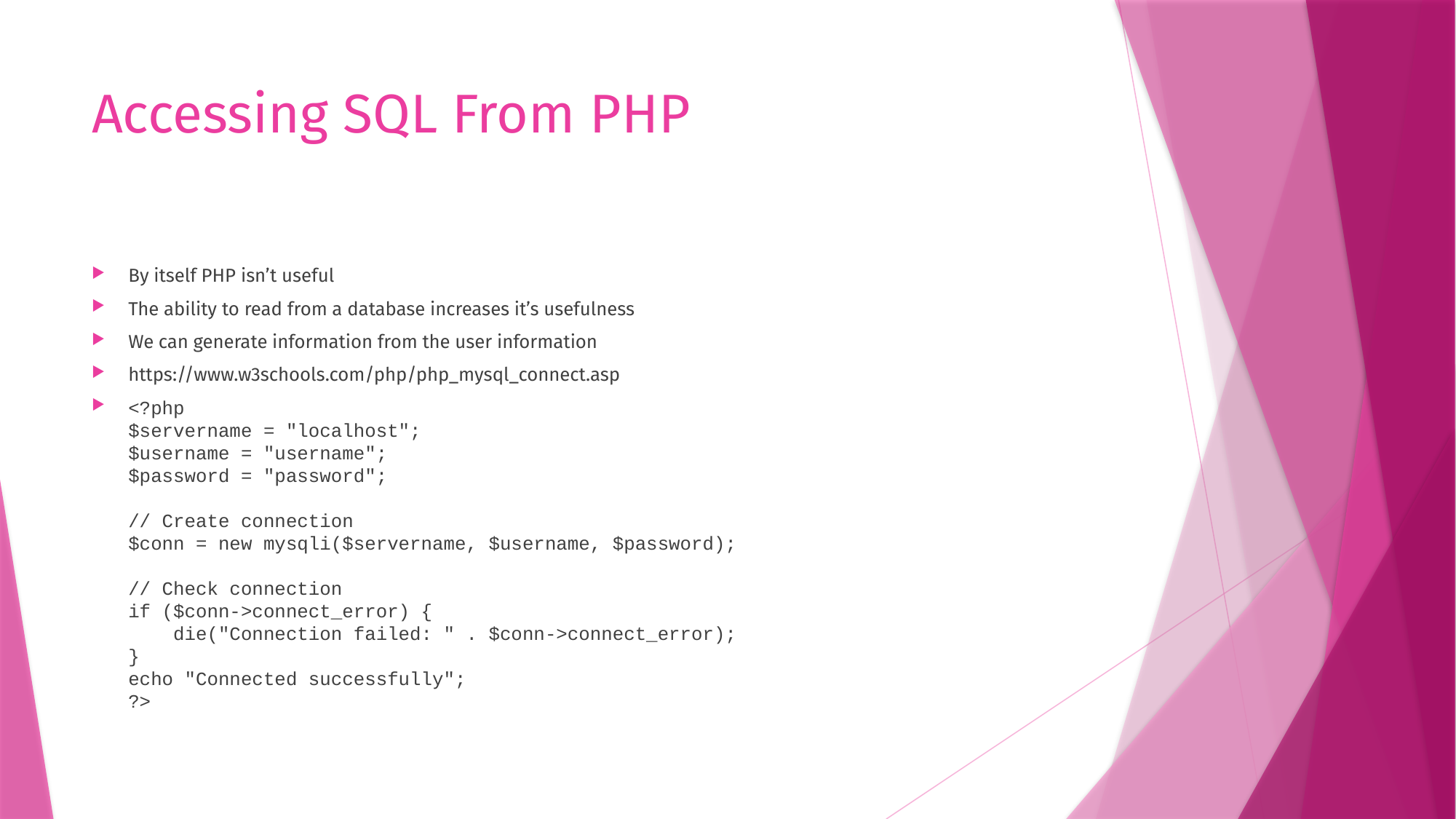

# Accessing SQL From PHP
By itself PHP isn’t useful
The ability to read from a database increases it’s usefulness
We can generate information from the user information
https://www.w3schools.com/php/php_mysql_connect.asp
<?php
$servername = "localhost";
$username = "username";
$password = "password";
// Create connection
$conn = new mysqli($servername, $username, $password);
// Check connection
if ($conn->connect_error) {
    die("Connection failed: " . $conn->connect_error);
} 
echo "Connected successfully";
?>